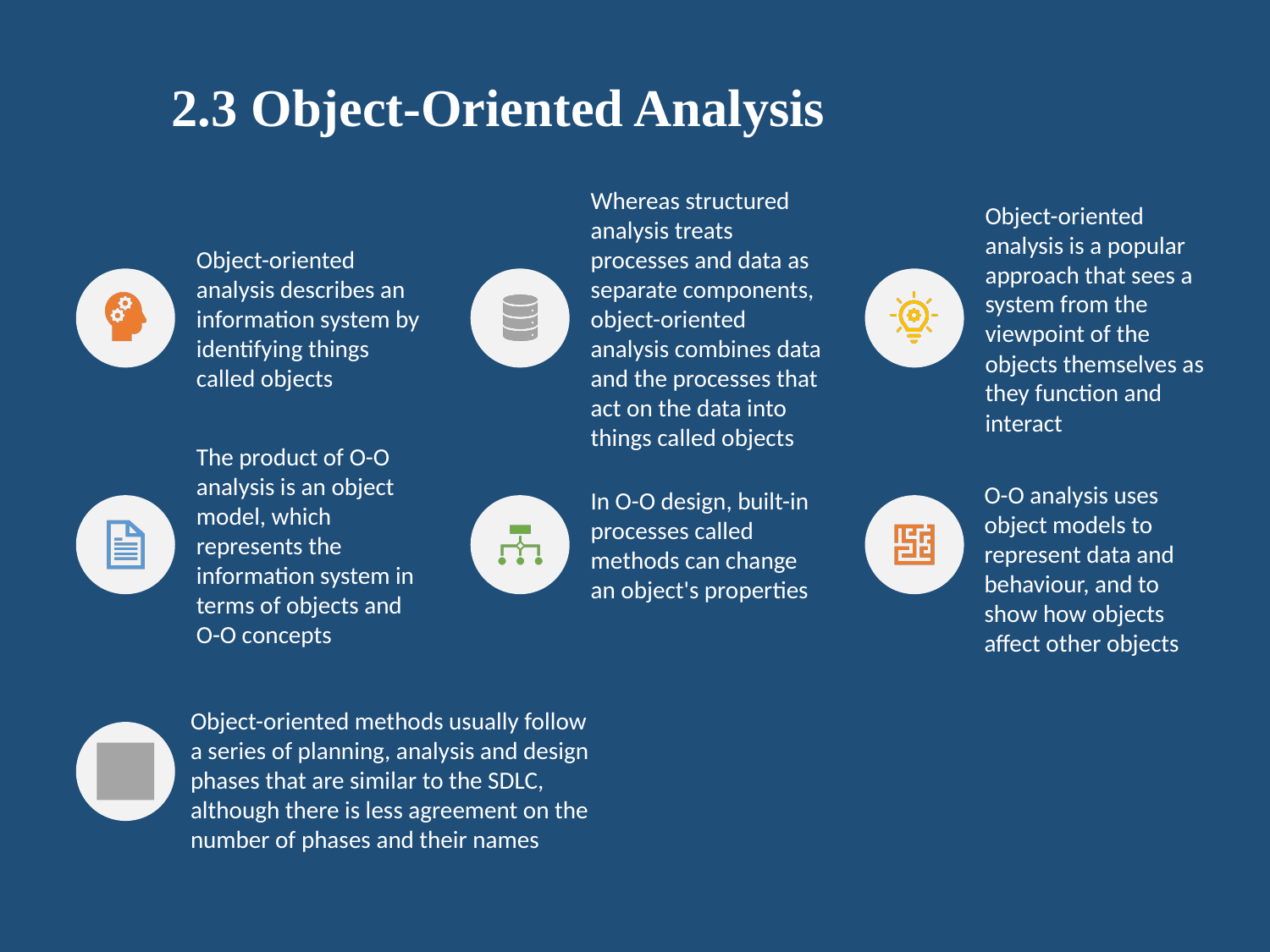

# 2.3 Object-Oriented Analysis
Object-oriented analysis describes an information system by identifying things called objects
Whereas structured analysis treats processes and data as separate components, object-oriented analysis combines data and the processes that act on the data into things called objects
Object-oriented analysis is a popular approach that sees a system from the viewpoint of the objects themselves as they function and interact
The product of O-O analysis is an object model, which represents the information system in terms of objects and O-O concepts
In O-O design, built-in processes called methods can change an object's properties
O-O analysis uses object models to represent data and behaviour, and to show how objects affect other objects
Object-oriented methods usually follow a series of planning, analysis and design phases that are similar to the SDLC, although there is less agreement on the number of phases and their names